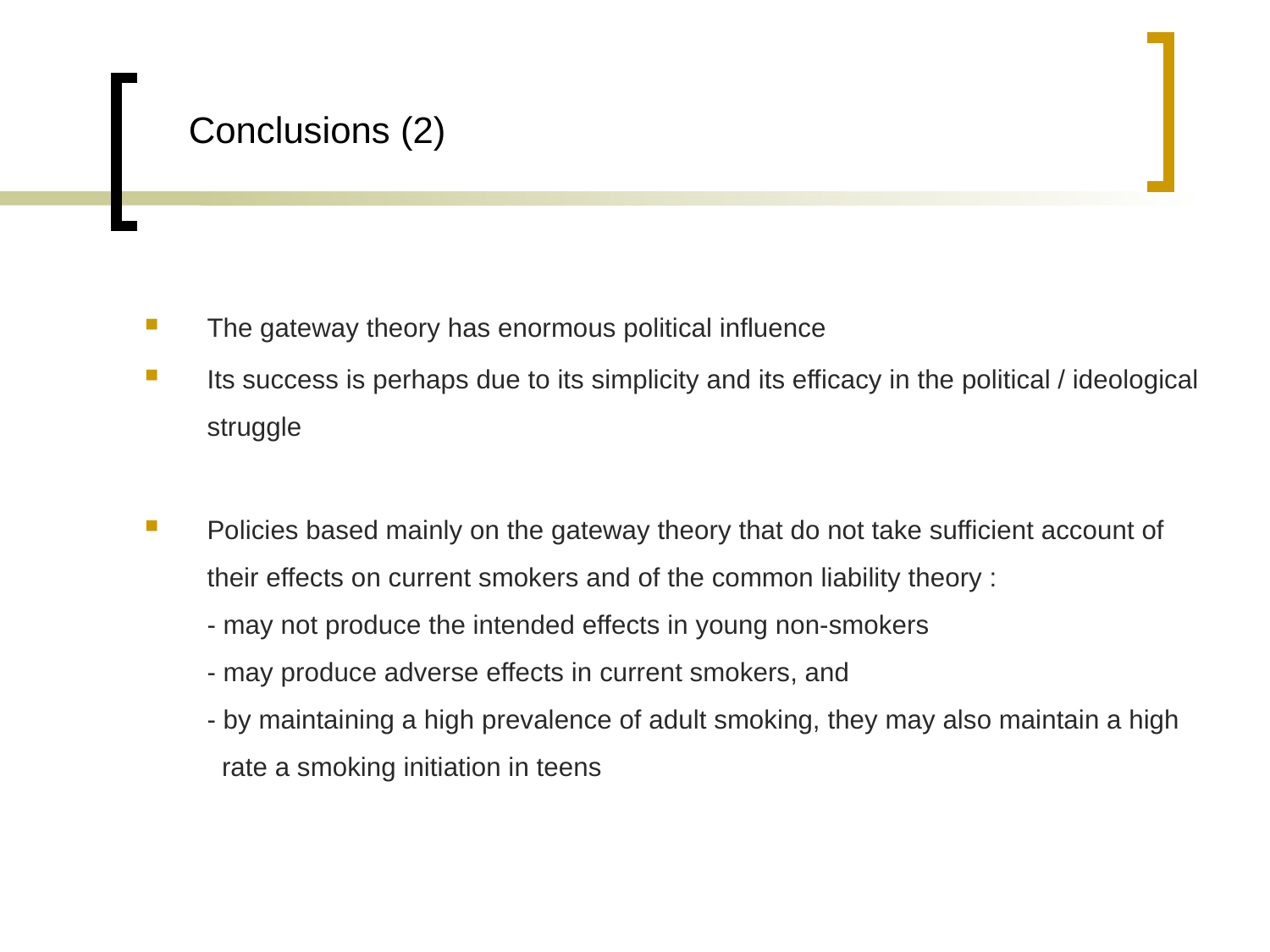

Conclusions (2)

The gateway theory has enormous political influence
Its success is perhaps due to its simplicity and its efficacy in the political / ideological struggle

Policies based mainly on the gateway theory that do not take sufficient account of their effects on current smokers and of the common liability theory :
- may not produce the intended effects in young non-smokers
- may produce adverse effects in current smokers, and
- by maintaining a high prevalence of adult smoking, they may also maintain a high
  rate a smoking initiation in teens